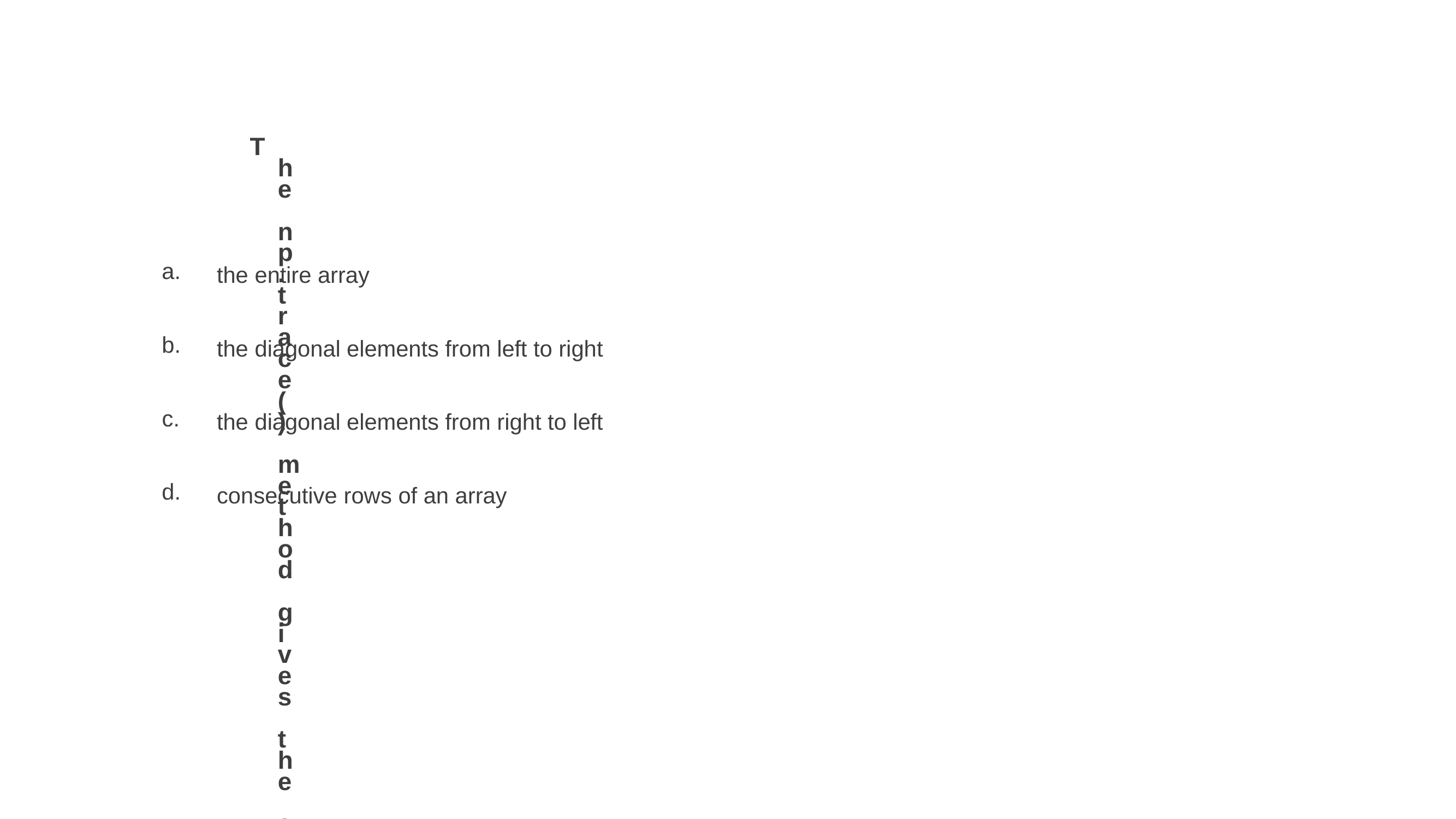

Knowledge  Check
The np.trace() method gives the sum of  	.
3
a.
the entire array
b.
the diagonal elements from left to right
c.
the diagonal elements from right to left
d.
consecutive rows of an array